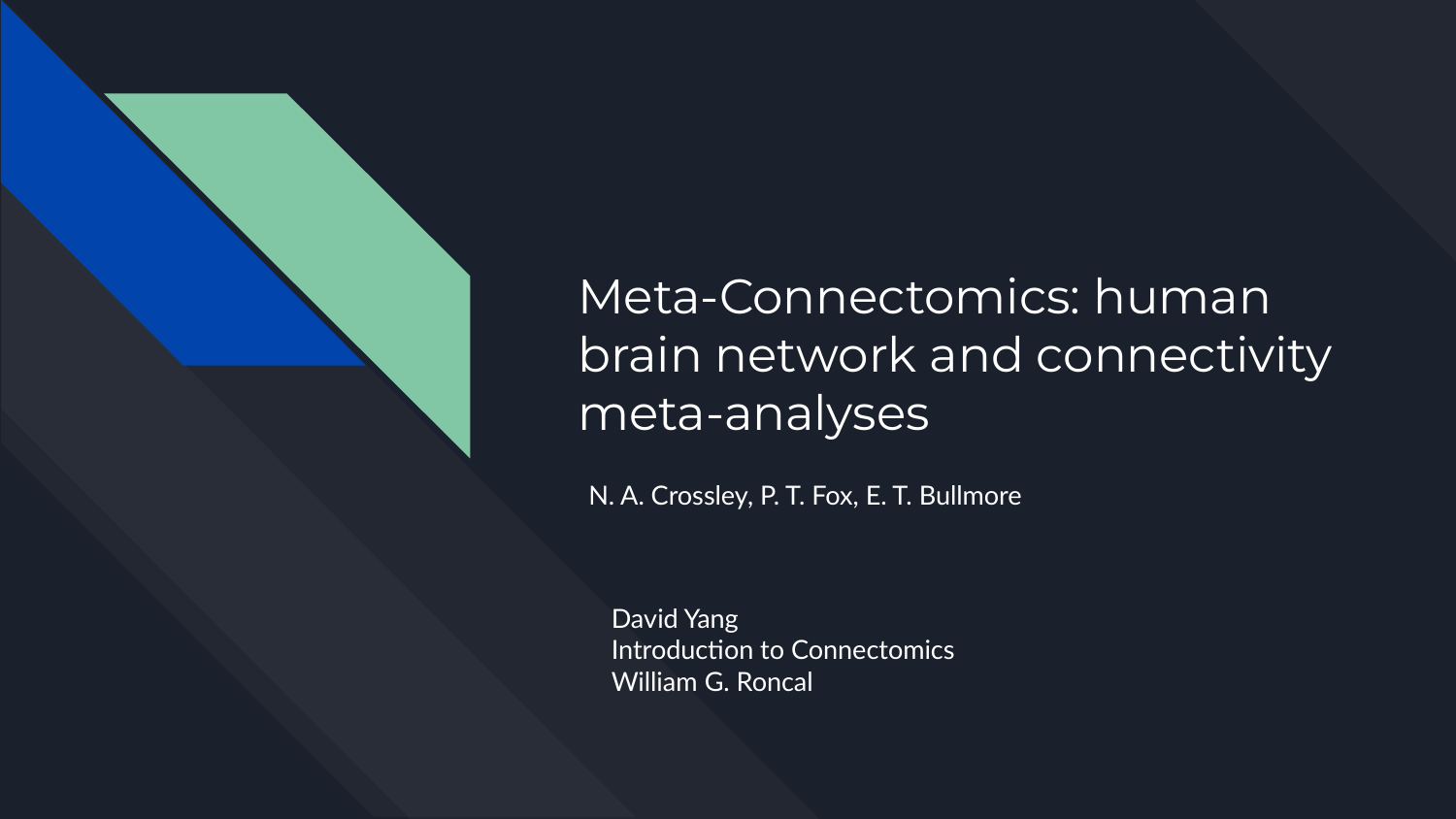

# Meta-Connectomics: human brain network and connectivity meta-analyses
N. A. Crossley, P. T. Fox, E. T. Bullmore
David Yang
Introduction to Connectomics
William G. Roncal